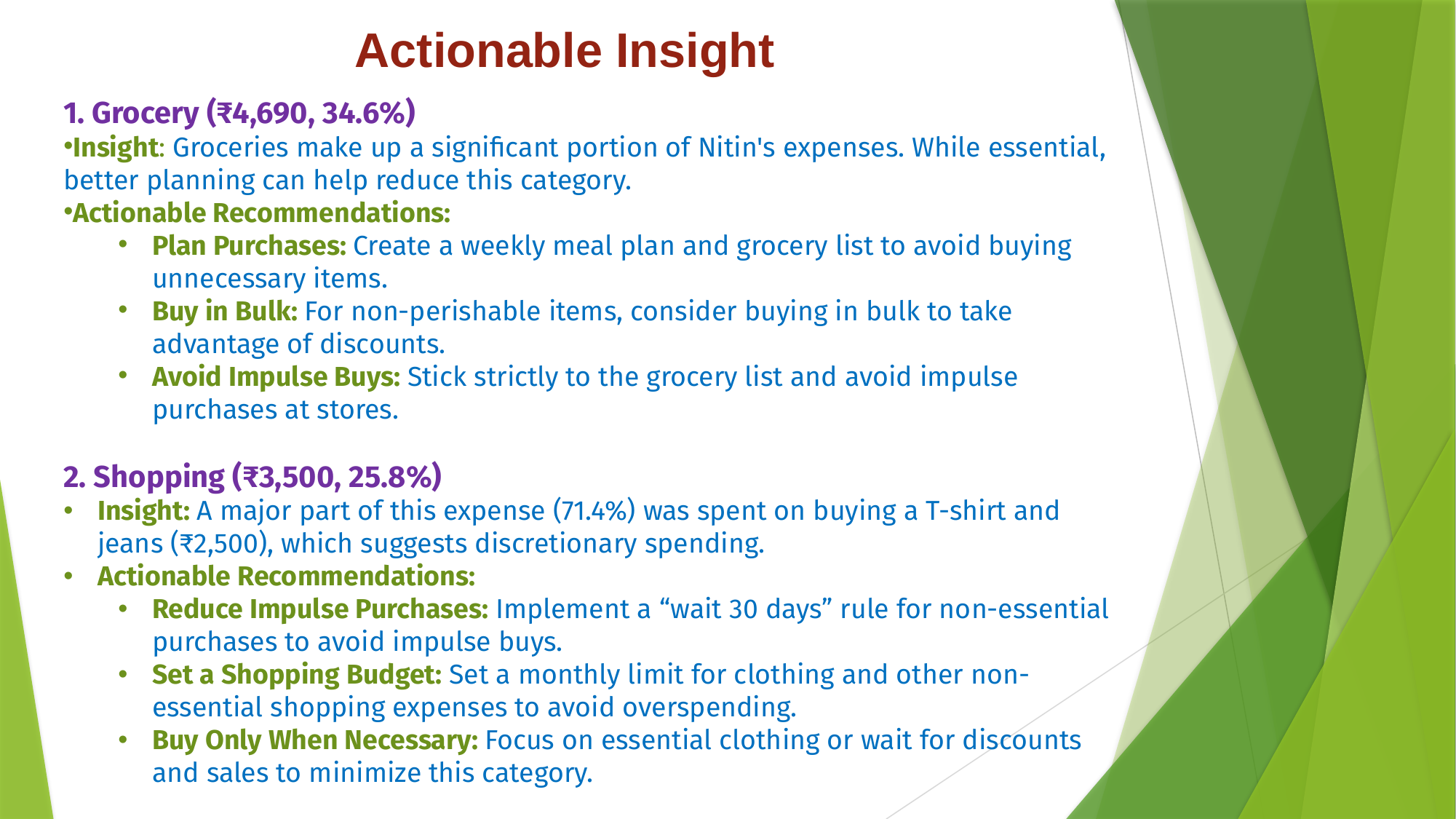

Actionable Insight
1. Grocery (₹4,690, 34.6%)
Insight: Groceries make up a significant portion of Nitin's expenses. While essential, better planning can help reduce this category.
Actionable Recommendations:
Plan Purchases: Create a weekly meal plan and grocery list to avoid buying unnecessary items.
Buy in Bulk: For non-perishable items, consider buying in bulk to take advantage of discounts.
Avoid Impulse Buys: Stick strictly to the grocery list and avoid impulse purchases at stores.

2. Shopping (₹3,500, 25.8%)
Insight: A major part of this expense (71.4%) was spent on buying a T-shirt and jeans (₹2,500), which suggests discretionary spending.
Actionable Recommendations:
Reduce Impulse Purchases: Implement a “wait 30 days” rule for non-essential purchases to avoid impulse buys.
Set a Shopping Budget: Set a monthly limit for clothing and other non-essential shopping expenses to avoid overspending.
Buy Only When Necessary: Focus on essential clothing or wait for discounts and sales to minimize this category.